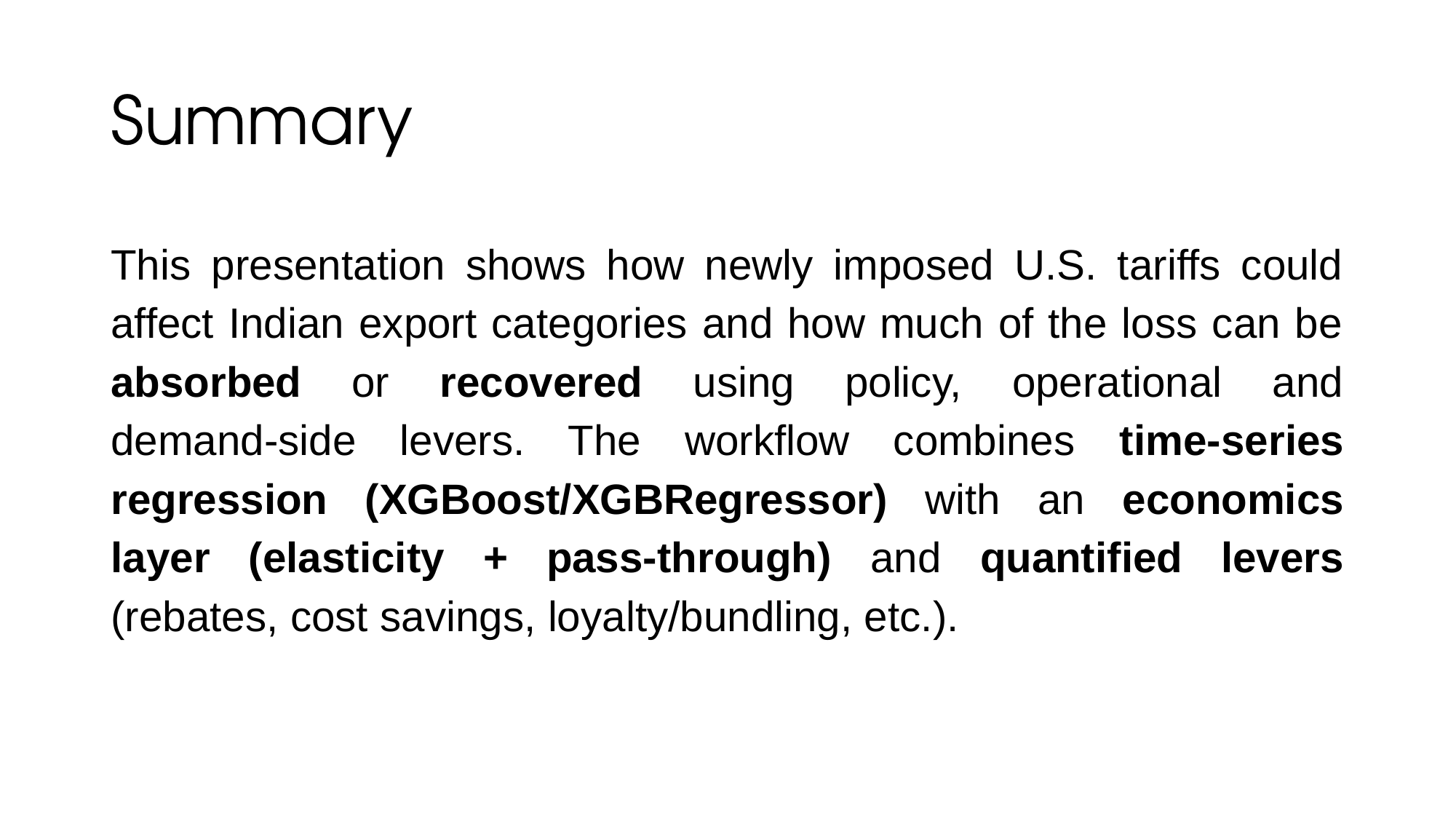

# Summary
This presentation shows how newly imposed U.S. tariffs could affect Indian export categories and how much of the loss can be absorbed or recovered using policy, operational and demand‑side levers. The workflow combines time‑series regression (XGBoost/XGBRegressor) with an economics layer (elasticity + pass‑through) and quantified levers (rebates, cost savings, loyalty/bundling, etc.).